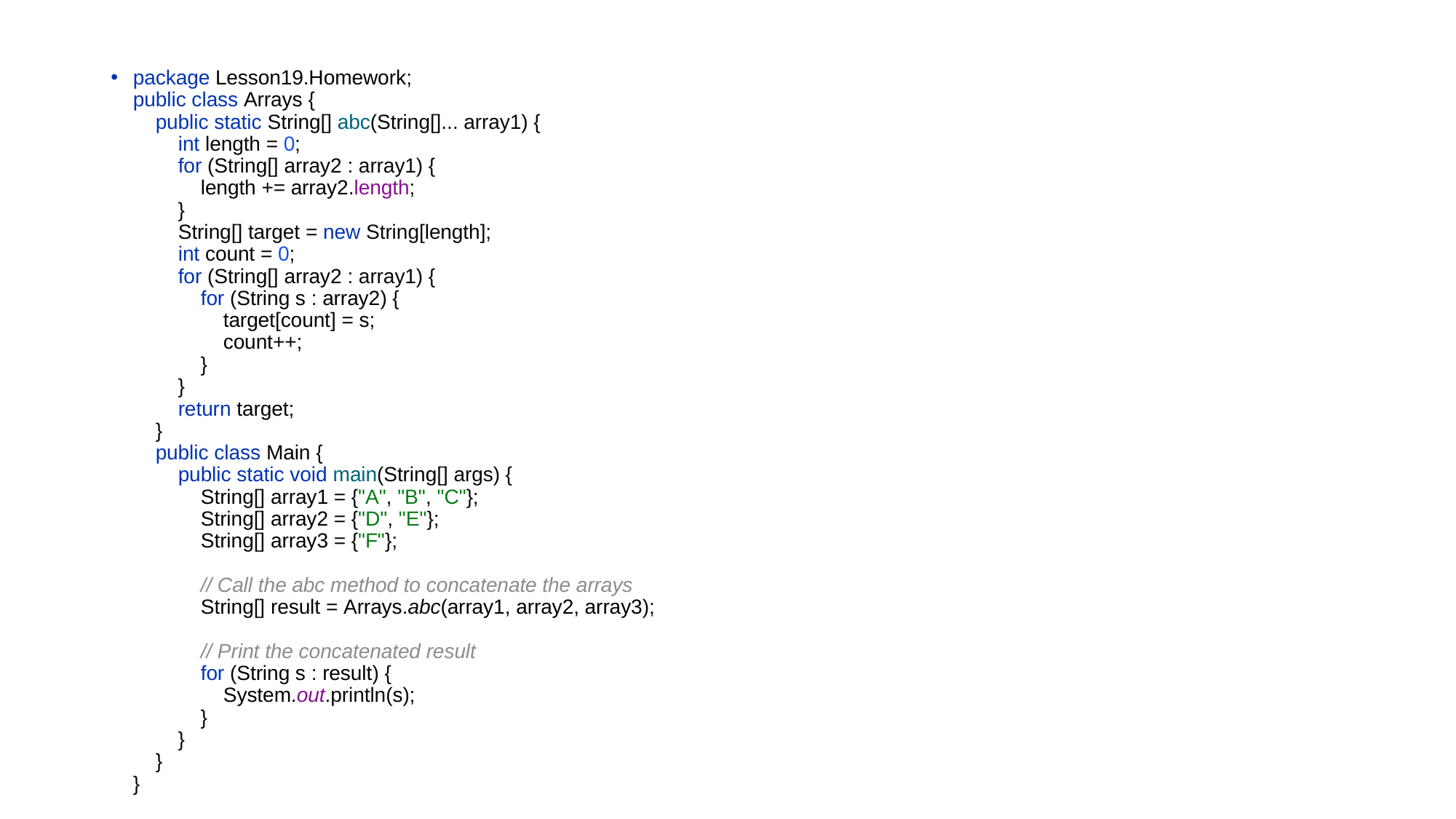

package Lesson19.Homework;
public class Arrays {
    public static String[] abc(String[]... array1) {
        int length = 0;
        for (String[] array2 : array1) {
            length += array2.length;
        }
        String[] target = new String[length];
        int count = 0;
        for (String[] array2 : array1) {
            for (String s : array2) {
                target[count] = s;
                count++;
            }
        }
        return target;
    }
    public class Main {
        public static void main(String[] args) {
            String[] array1 = {"A", "B", "C"};
            String[] array2 = {"D", "E"};
            String[] array3 = {"F"};
            // Call the abc method to concatenate the arrays
            String[] result = Arrays.abc(array1, array2, array3);
            // Print the concatenated result
            for (String s : result) {
                System.out.println(s);
            }
        }
    }
}